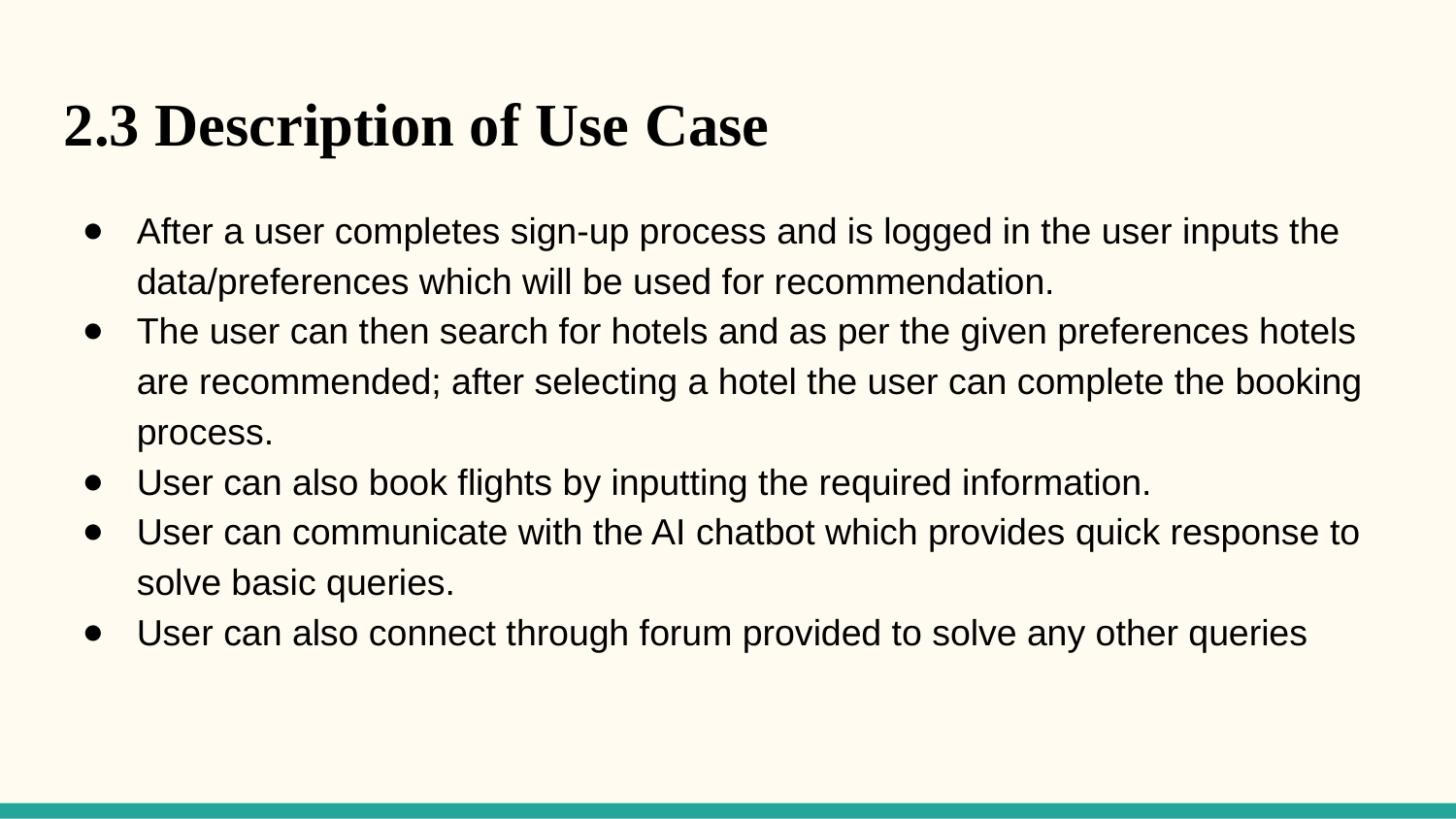

2.3 Description of Use Case
After a user completes sign-up process and is logged in the user inputs the data/preferences which will be used for recommendation.
The user can then search for hotels and as per the given preferences hotels are recommended; after selecting a hotel the user can complete the booking process.
User can also book flights by inputting the required information.
User can communicate with the AI chatbot which provides quick response to solve basic queries.
User can also connect through forum provided to solve any other queries